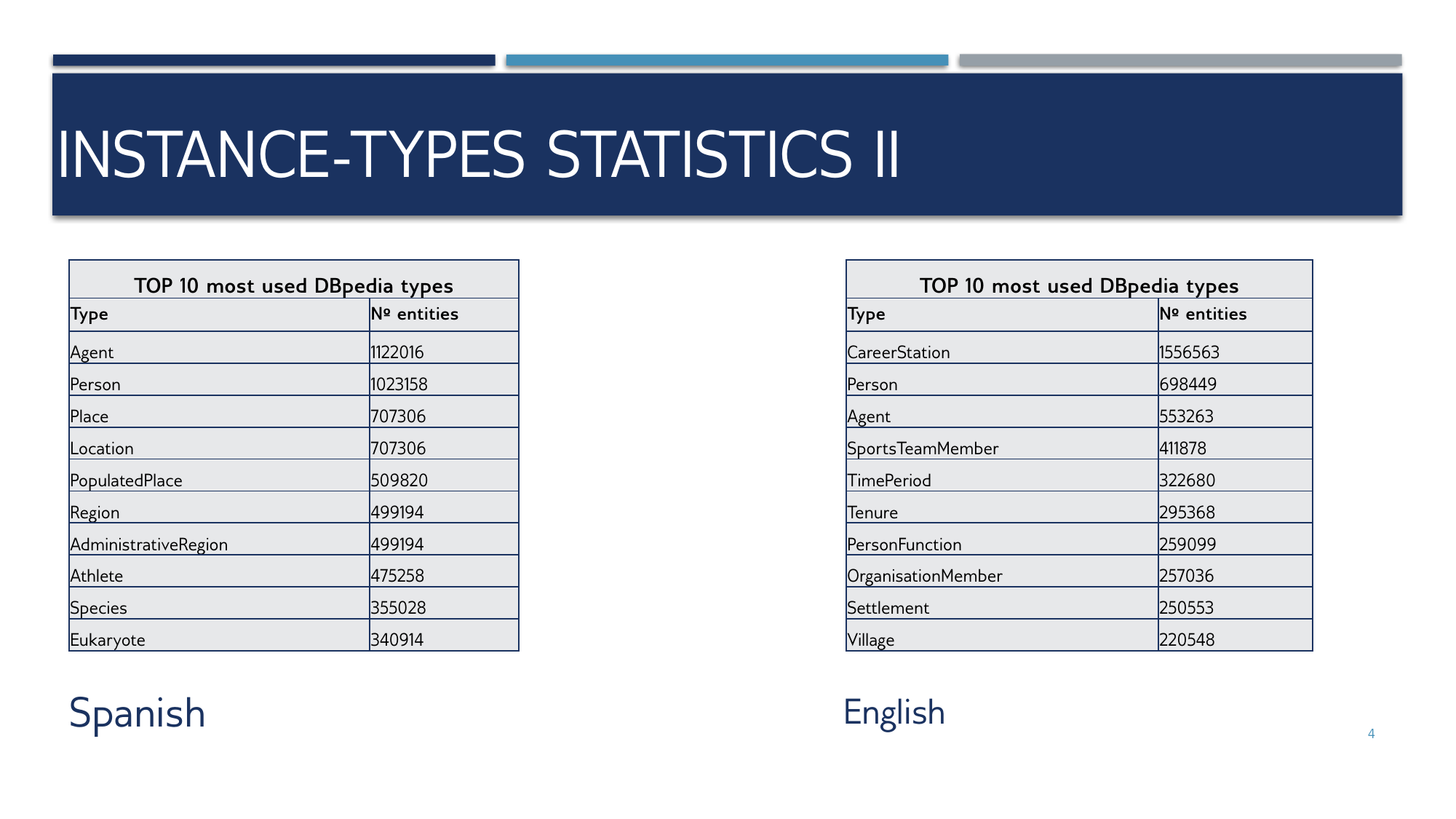

# INSTANCE-TYPES STATISTICS II
| TOP 10 most used DBpedia types |  |
| --- | --- |
| Type | Nº entities |
| Agent | 1122016 |
| Person | 1023158 |
| Place | 707306 |
| Location | 707306 |
| PopulatedPlace | 509820 |
| Region | 499194 |
| AdministrativeRegion | 499194 |
| Athlete | 475258 |
| Species | 355028 |
| Eukaryote | 340914 |
| TOP 10 most used DBpedia types |  |
| --- | --- |
| Type | Nº entities |
| CareerStation | 1556563 |
| Person | 698449 |
| Agent | 553263 |
| SportsTeamMember | 411878 |
| TimePeriod | 322680 |
| Tenure | 295368 |
| PersonFunction | 259099 |
| OrganisationMember | 257036 |
| Settlement | 250553 |
| Village | 220548 |

Spanish

English
4